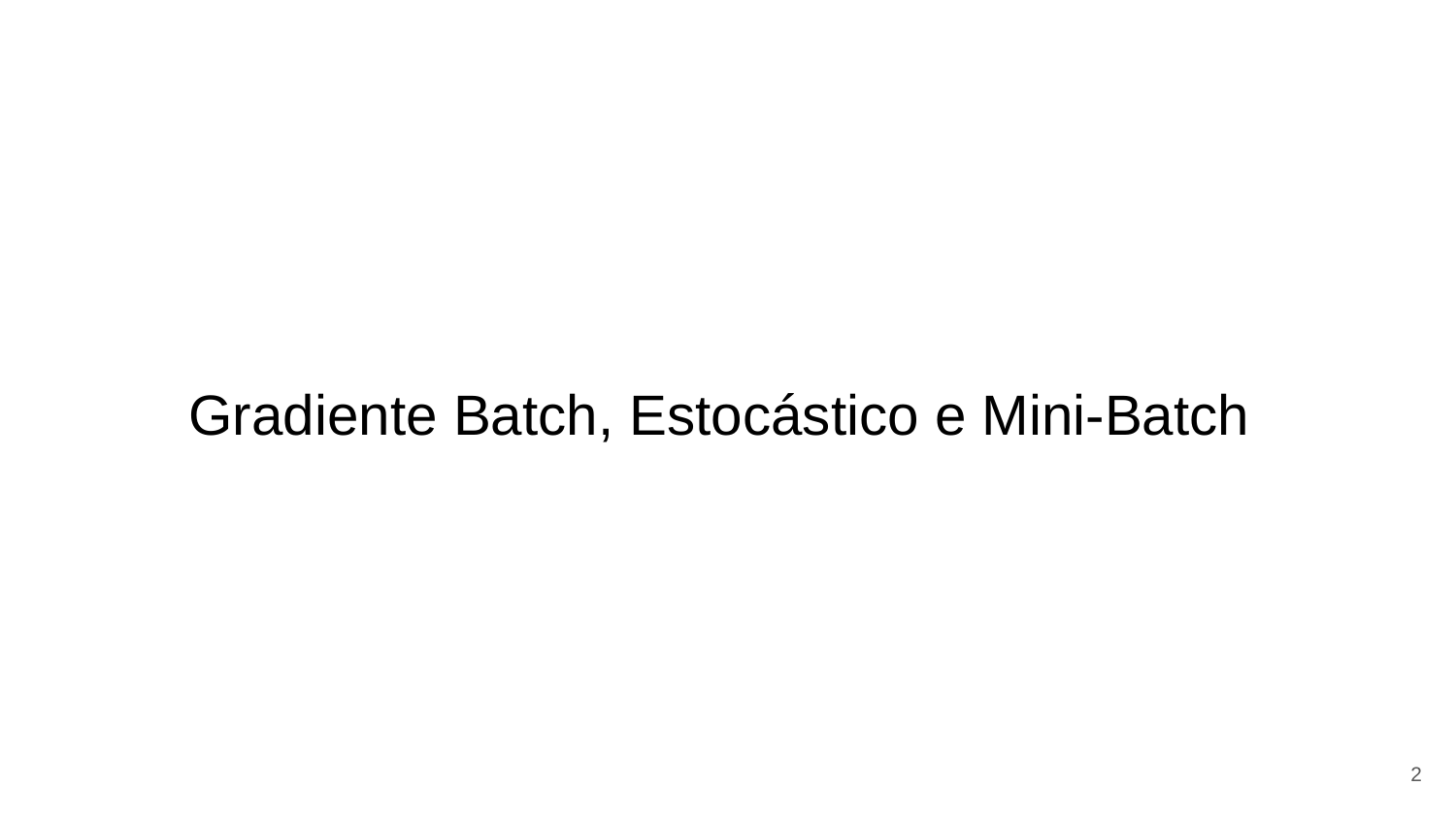

# Gradiente Batch, Estocástico e Mini-Batch
2